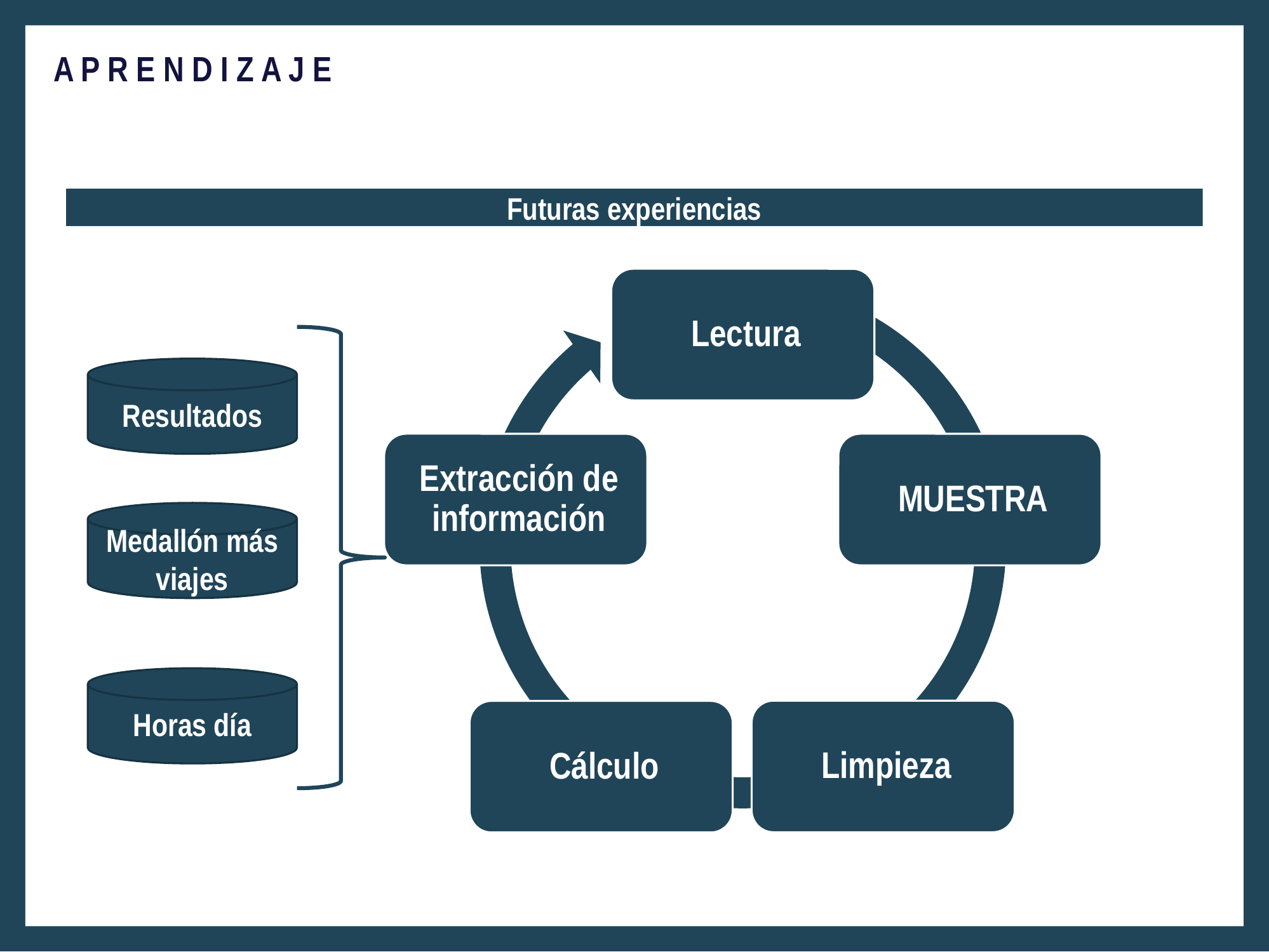

A P R E N D I Z A J E
Futuras experiencias
Lectura
MUESTRA
Limpieza
Cálculo
Extracción de información

Resultados
Medallón más viajes
Horas día